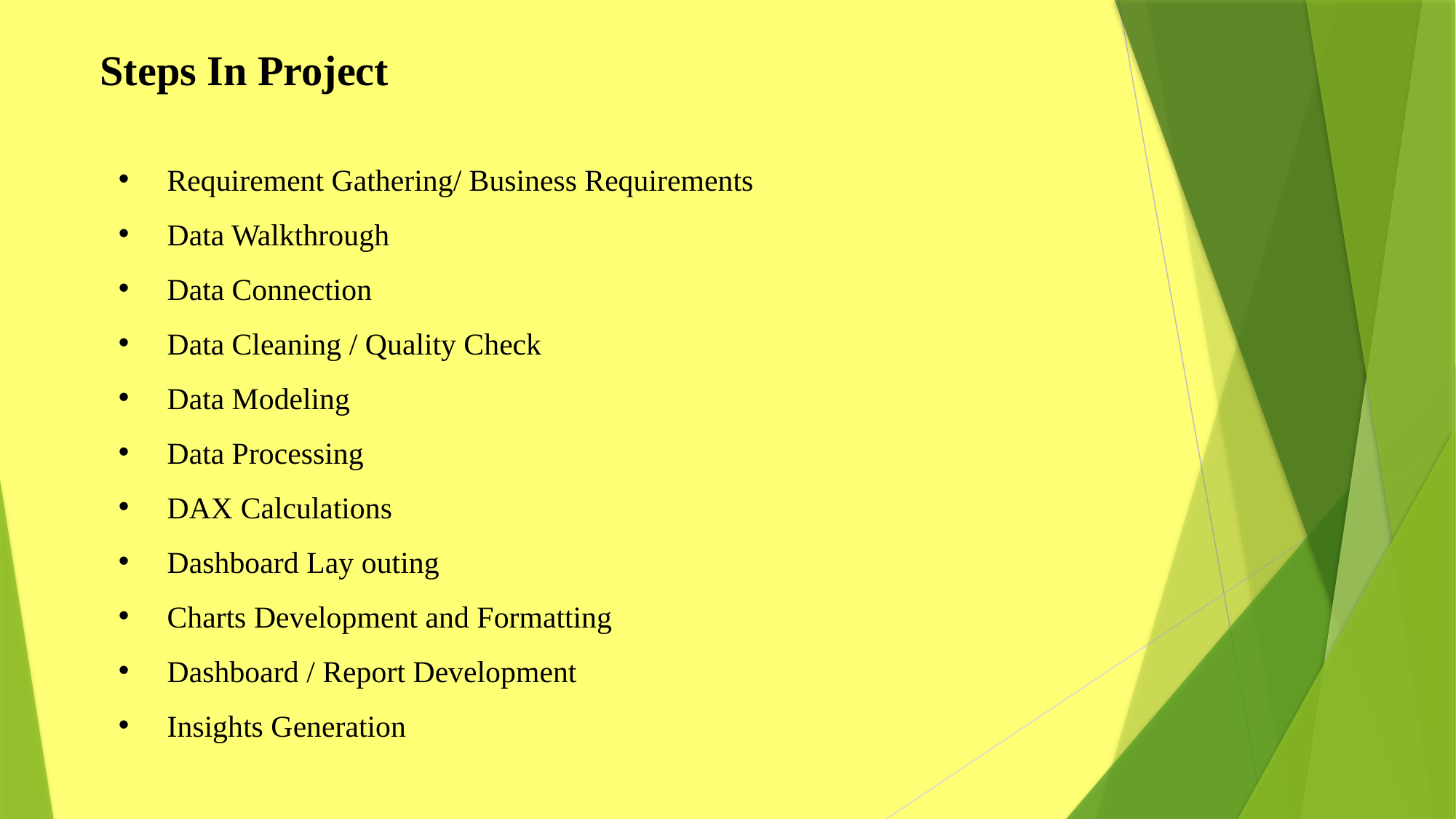

# Steps In Project
 Requirement Gathering/ Business Requirements
 Data Walkthrough
 Data Connection
 Data Cleaning / Quality Check
 Data Modeling
 Data Processing
 DAX Calculations
 Dashboard Lay outing
 Charts Development and Formatting
 Dashboard / Report Development
 Insights Generation